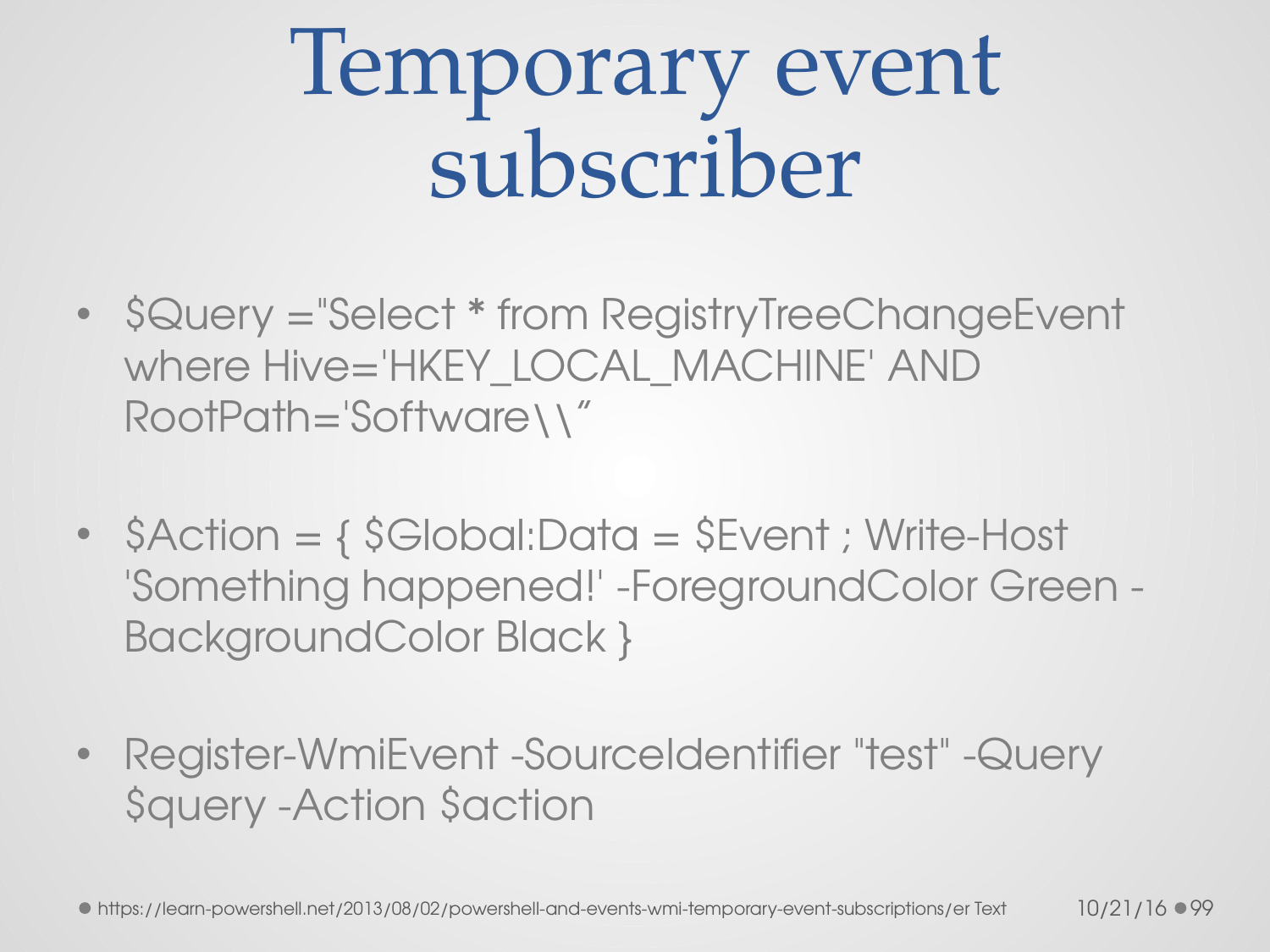

# Temporary event subscriber

$Query ="Select * from RegistryTreeChangeEvent where Hive='HKEY_LOCAL_MACHINE' AND RootPath='Software\\”

$Action = { $Global:Data = $Event ; Write-Host 'Something happened!' -ForegroundColor Green -BackgroundColor Black }

Register-WmiEvent -SourceIdentifier "test" -Query $query -Action $action
https://learn-powershell.net/2013/08/02/powershell-and-events-wmi-temporary-event-subscriptions/er Text
10/21/16
99